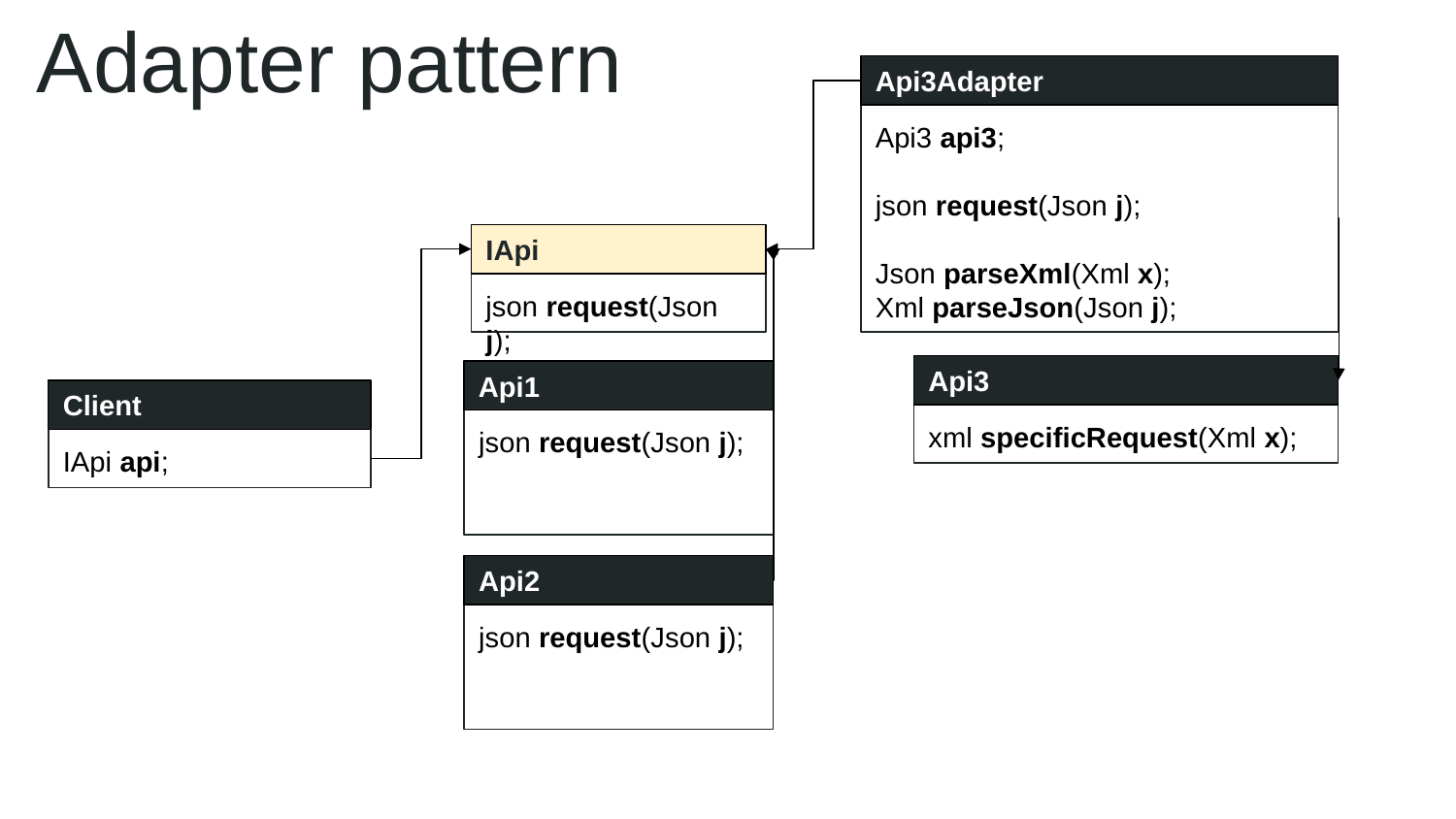

Adapter pattern
Api3Adapter
Api3 api3;

json request(Json j);

Json parseXml(Xml x);
Xml parseJson(Json j);

IApi
json request(Json j);
Api3
Api1
Client
xml specificRequest(Xml x);
json request(Json j);
IApi api;
Api2
json request(Json j);